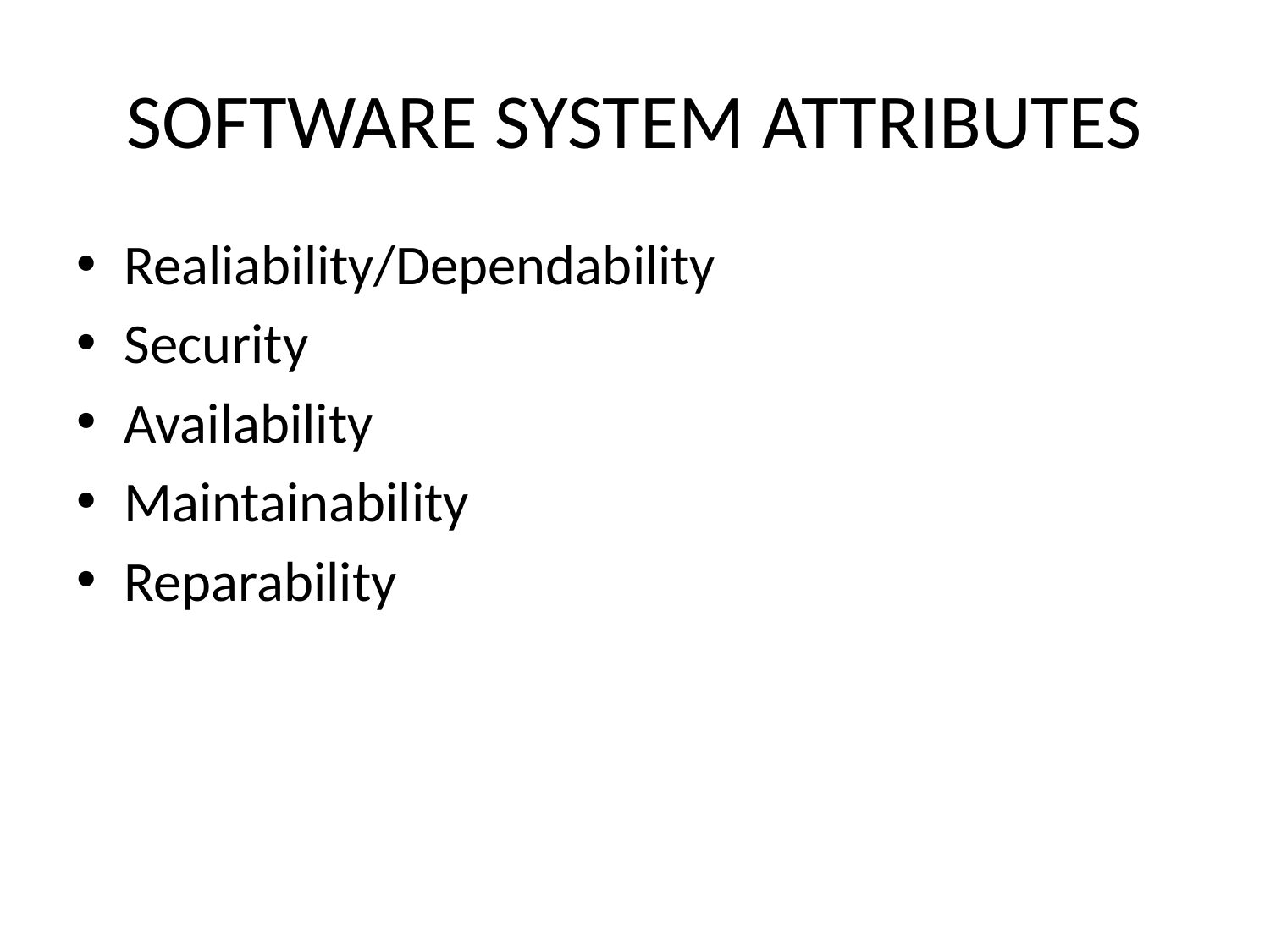

# SOFTWARE SYSTEM ATTRIBUTES
Realiability/Dependability
Security
Availability
Maintainability
Reparability